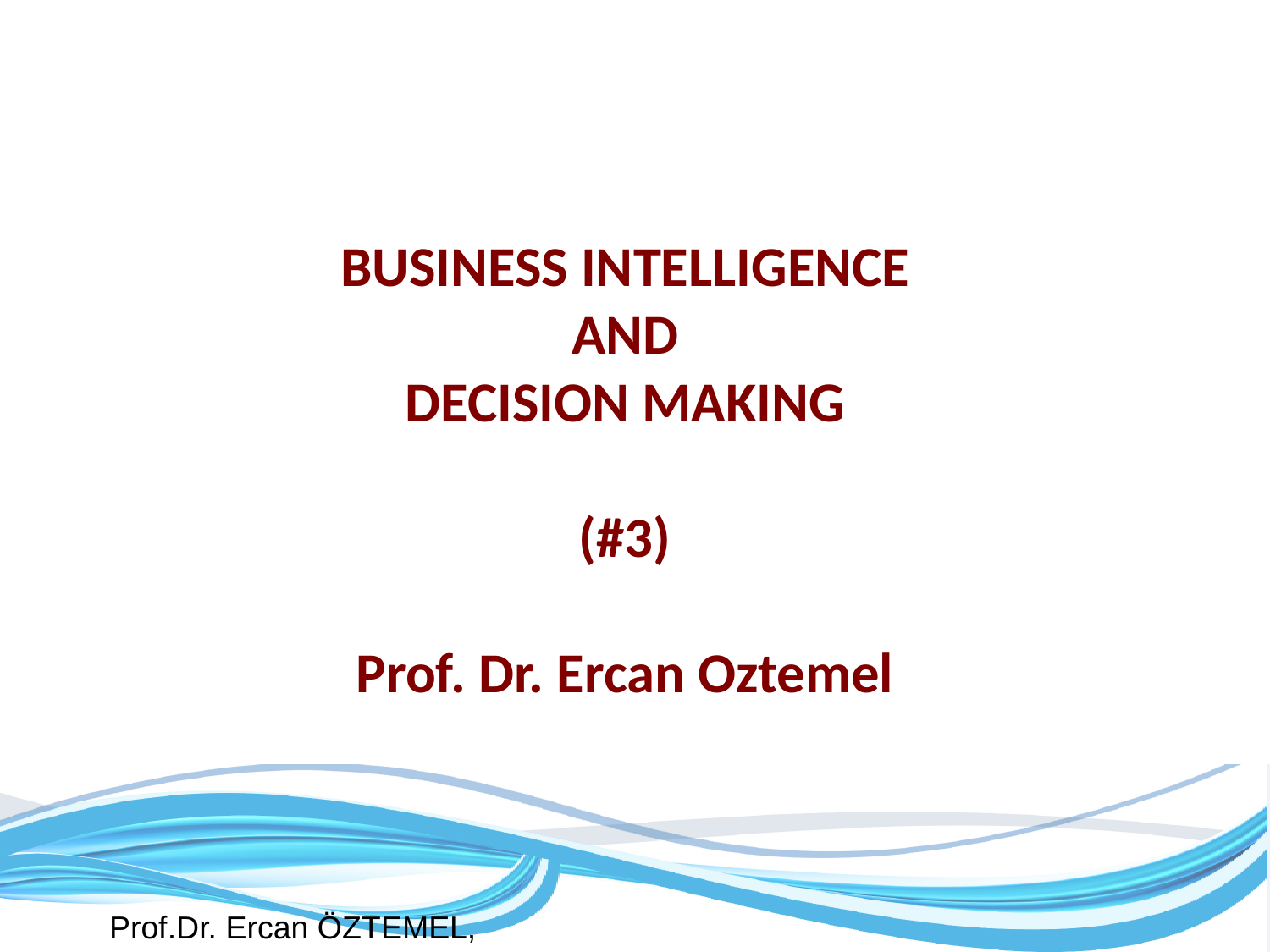

BUSINESS INTELLIGENCE
 AND
DECISION MAKING

(#3)

Prof. Dr. Ercan Oztemel